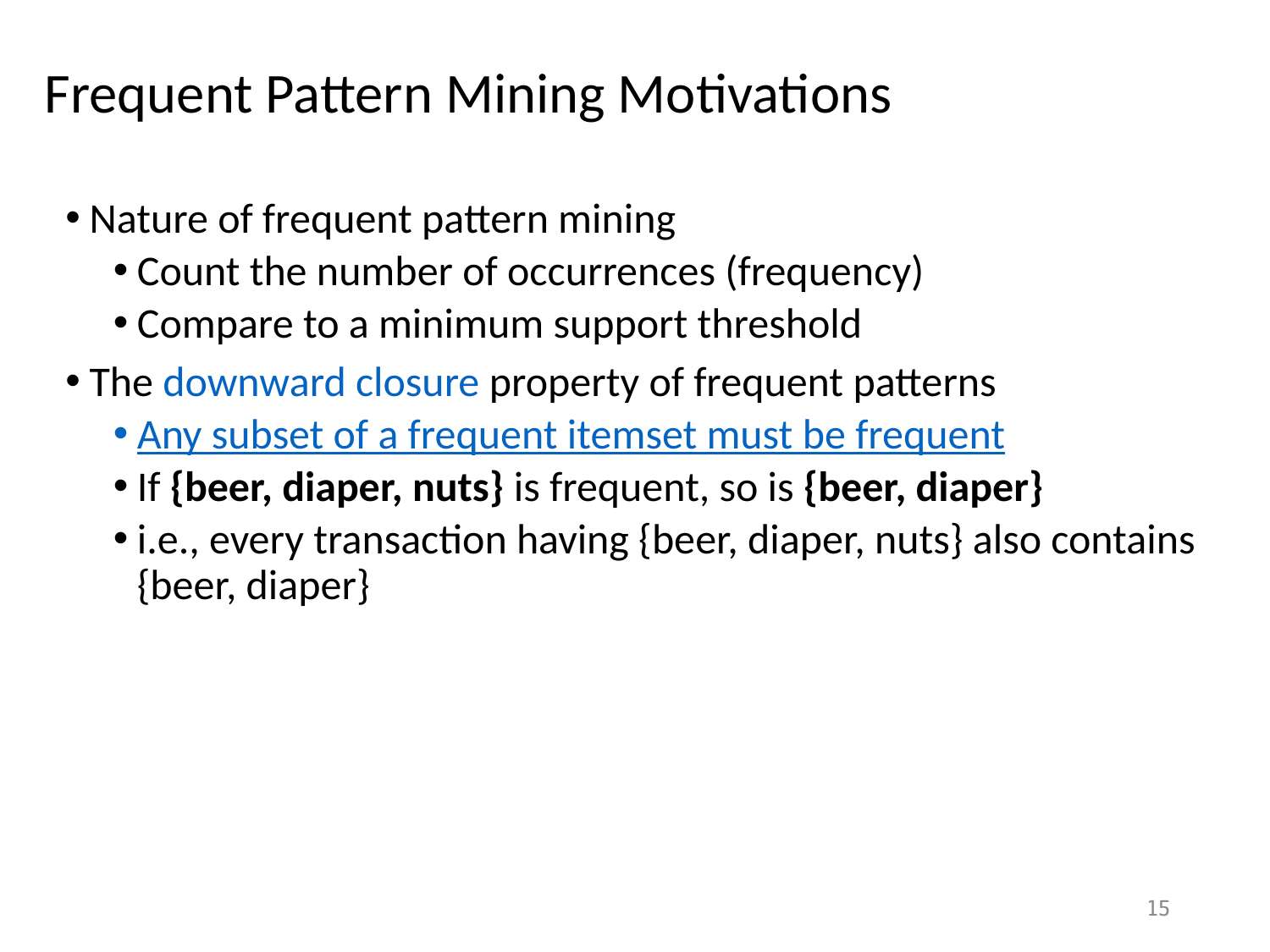

# Frequent Pattern Mining Motivations
Nature of frequent pattern mining
Count the number of occurrences (frequency)
Compare to a minimum support threshold
The downward closure property of frequent patterns
Any subset of a frequent itemset must be frequent
If {beer, diaper, nuts} is frequent, so is {beer, diaper}
i.e., every transaction having {beer, diaper, nuts} also contains {beer, diaper}
15